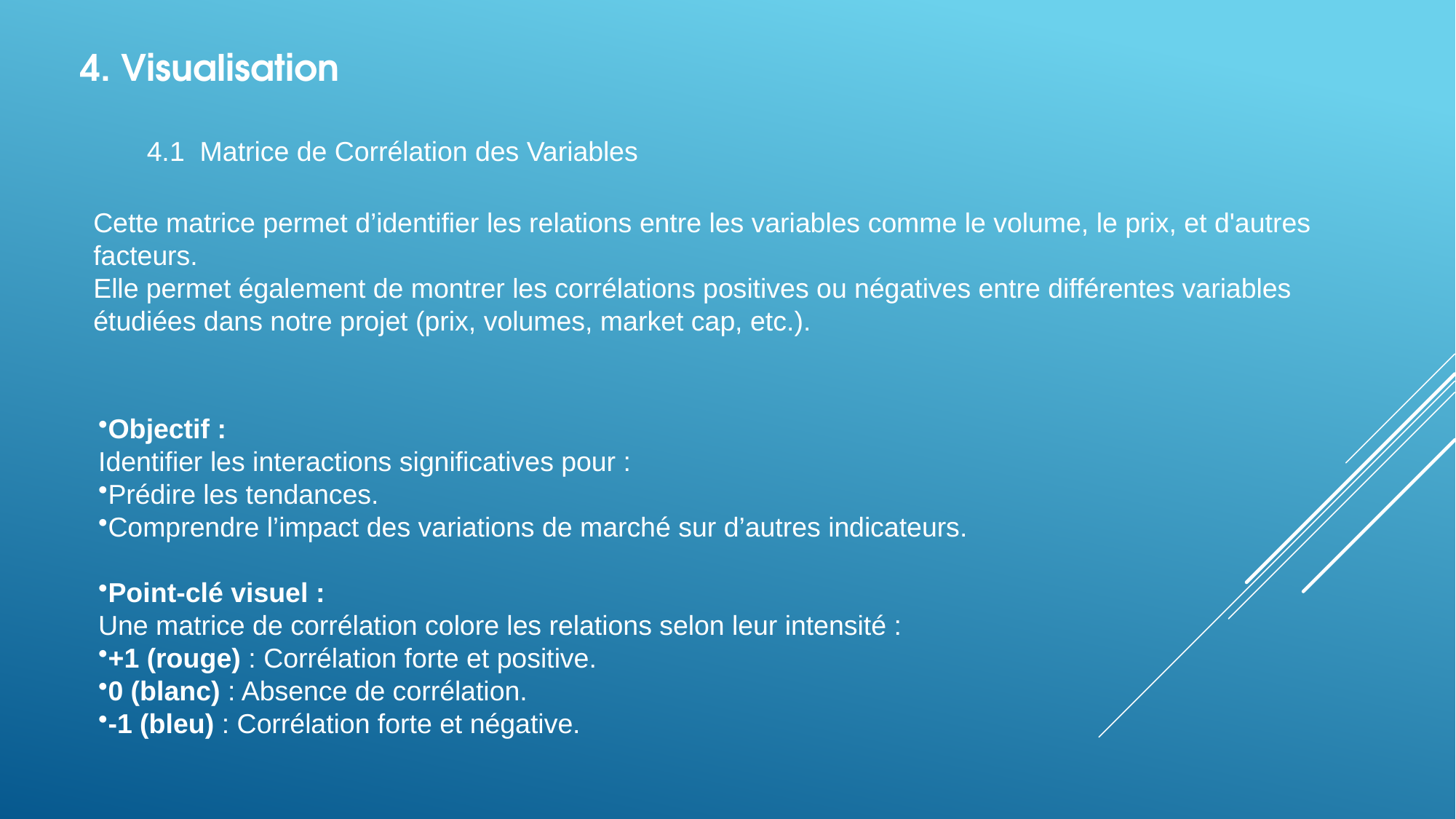

4. Visualisation

       4.1  Matrice de Corrélation des Variables
Cette matrice permet d’identifier les relations entre les variables comme le volume, le prix, et d'autres facteurs.
Elle permet également de montrer les corrélations positives ou négatives entre différentes variables étudiées dans notre projet (prix, volumes, market cap, etc.).
Objectif :
Identifier les interactions significatives pour :
Prédire les tendances.
Comprendre l’impact des variations de marché sur d’autres indicateurs.
Point-clé visuel :
Une matrice de corrélation colore les relations selon leur intensité :
+1 (rouge) : Corrélation forte et positive.
0 (blanc) : Absence de corrélation.
-1 (bleu) : Corrélation forte et négative.